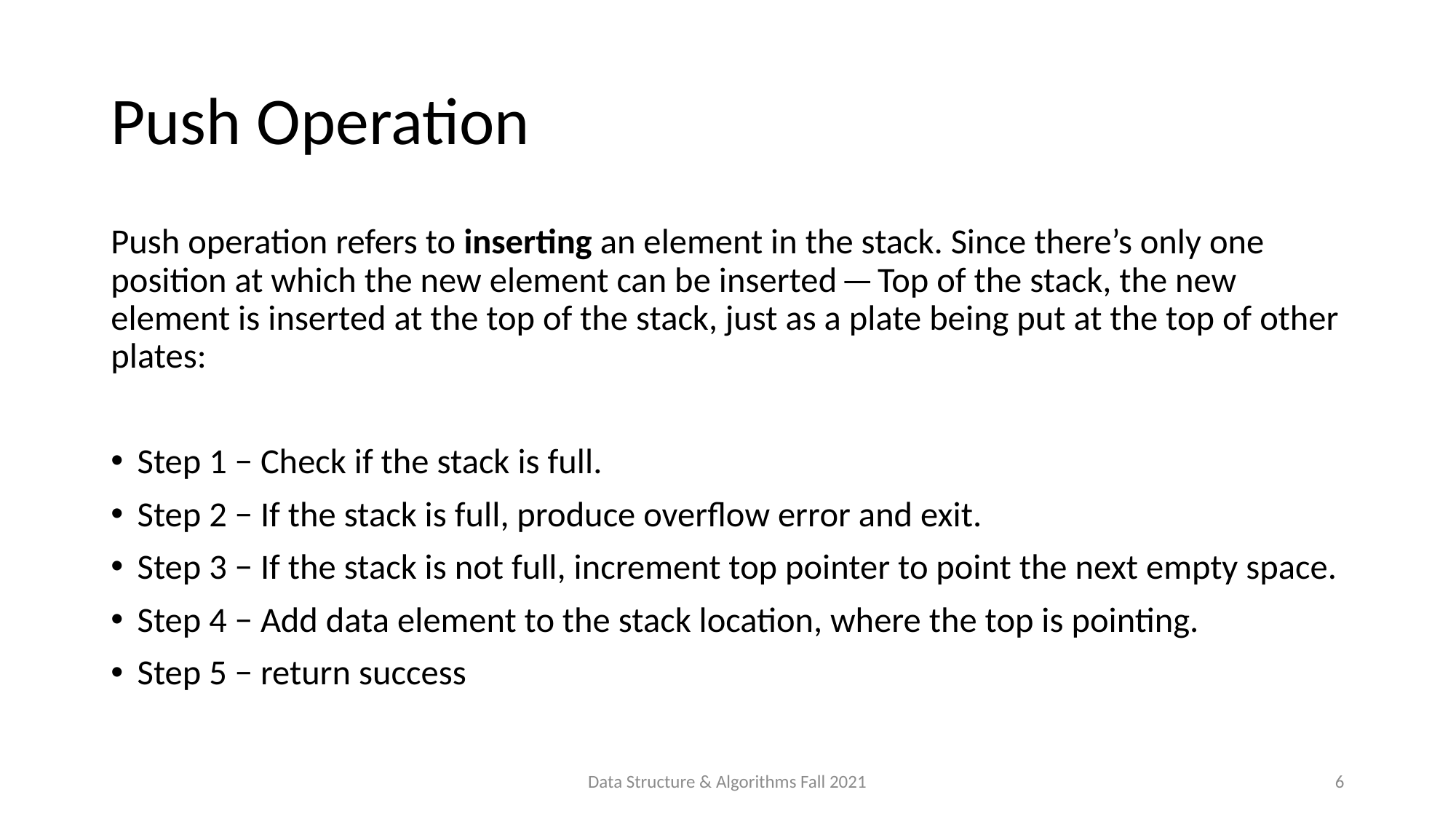

# Push Operation
Push operation refers to inserting an element in the stack. Since there’s only one position at which the new element can be inserted — Top of the stack, the new element is inserted at the top of the stack, just as a plate being put at the top of other plates:

Step 1 − Check if the stack is full.
Step 2 − If the stack is full, produce overflow error and exit.
Step 3 − If the stack is not full, increment top pointer to point the next empty space.
Step 4 − Add data element to the stack location, where the top is pointing.
Step 5 − return success

Data Structure & Algorithms Fall 2021
6